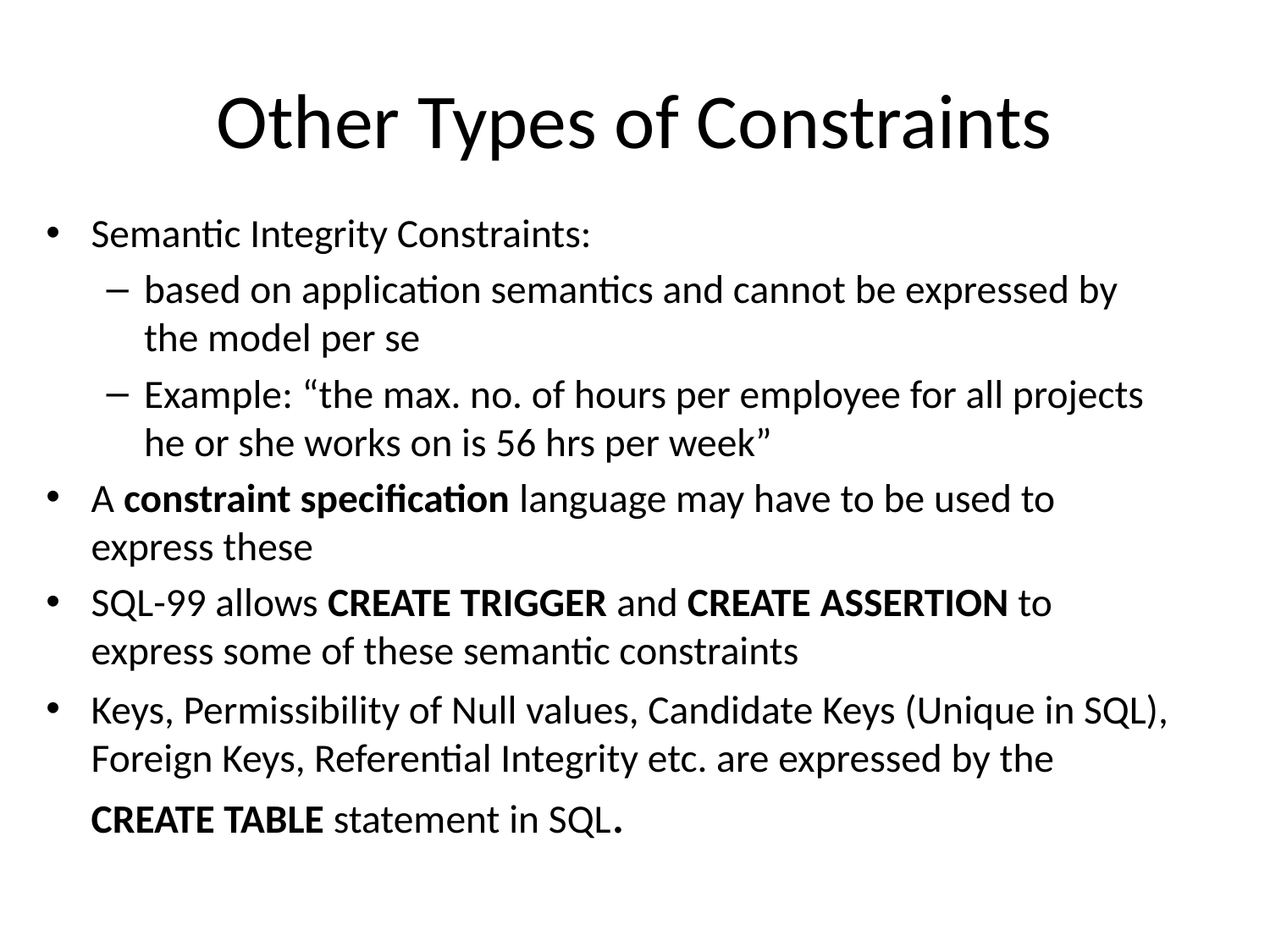

# Other Types of Constraints
Semantic Integrity Constraints:
based on application semantics and cannot be expressed by the model per se
Example: “the max. no. of hours per employee for all projects he or she works on is 56 hrs per week”
A constraint specification language may have to be used to express these
SQL-99 allows CREATE TRIGGER and CREATE ASSERTION to express some of these semantic constraints
Keys, Permissibility of Null values, Candidate Keys (Unique in SQL), Foreign Keys, Referential Integrity etc. are expressed by the CREATE TABLE statement in SQL.